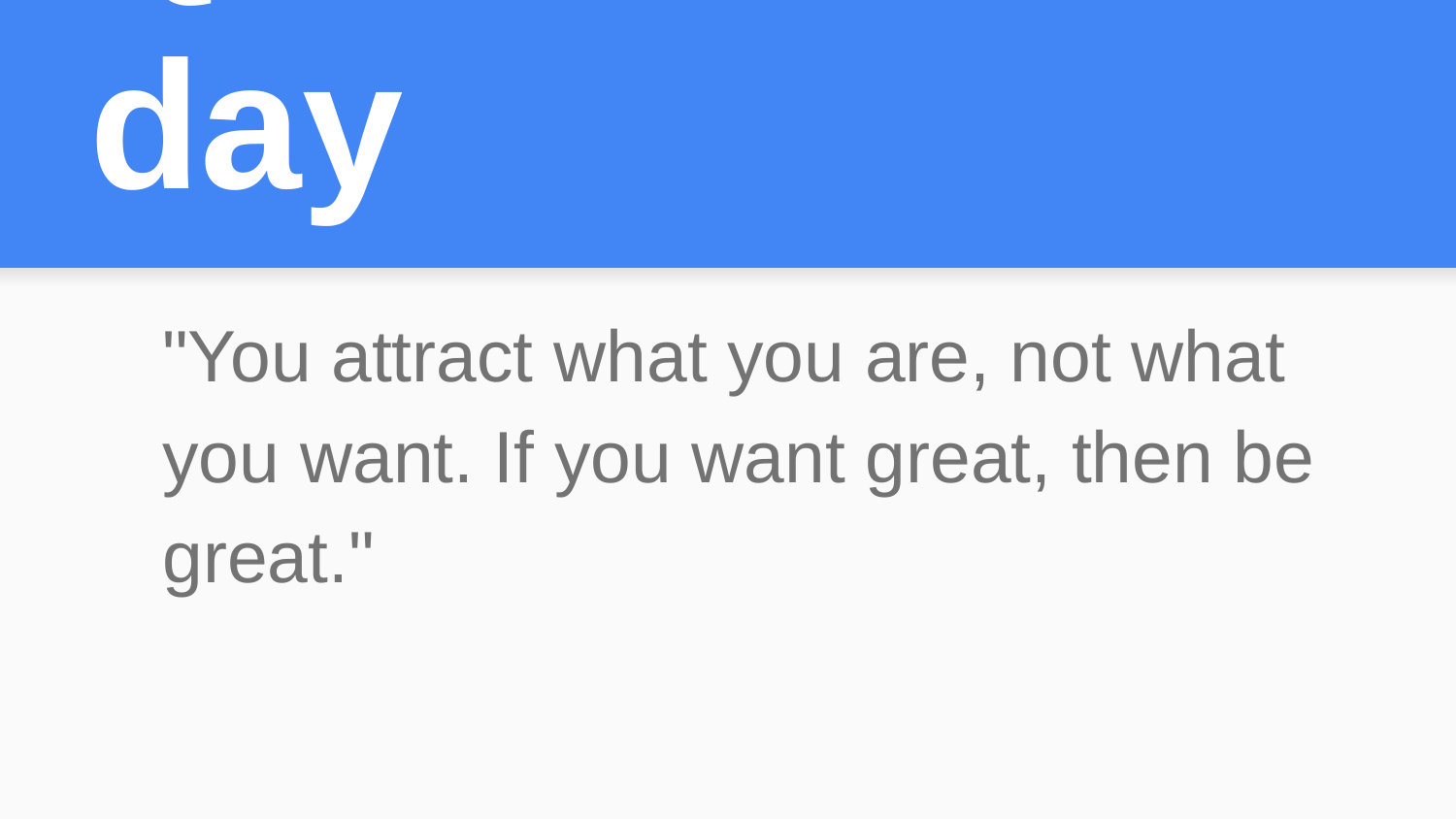

# Quote of the day
"You attract what you are, not what you want. If you want great, then be great."